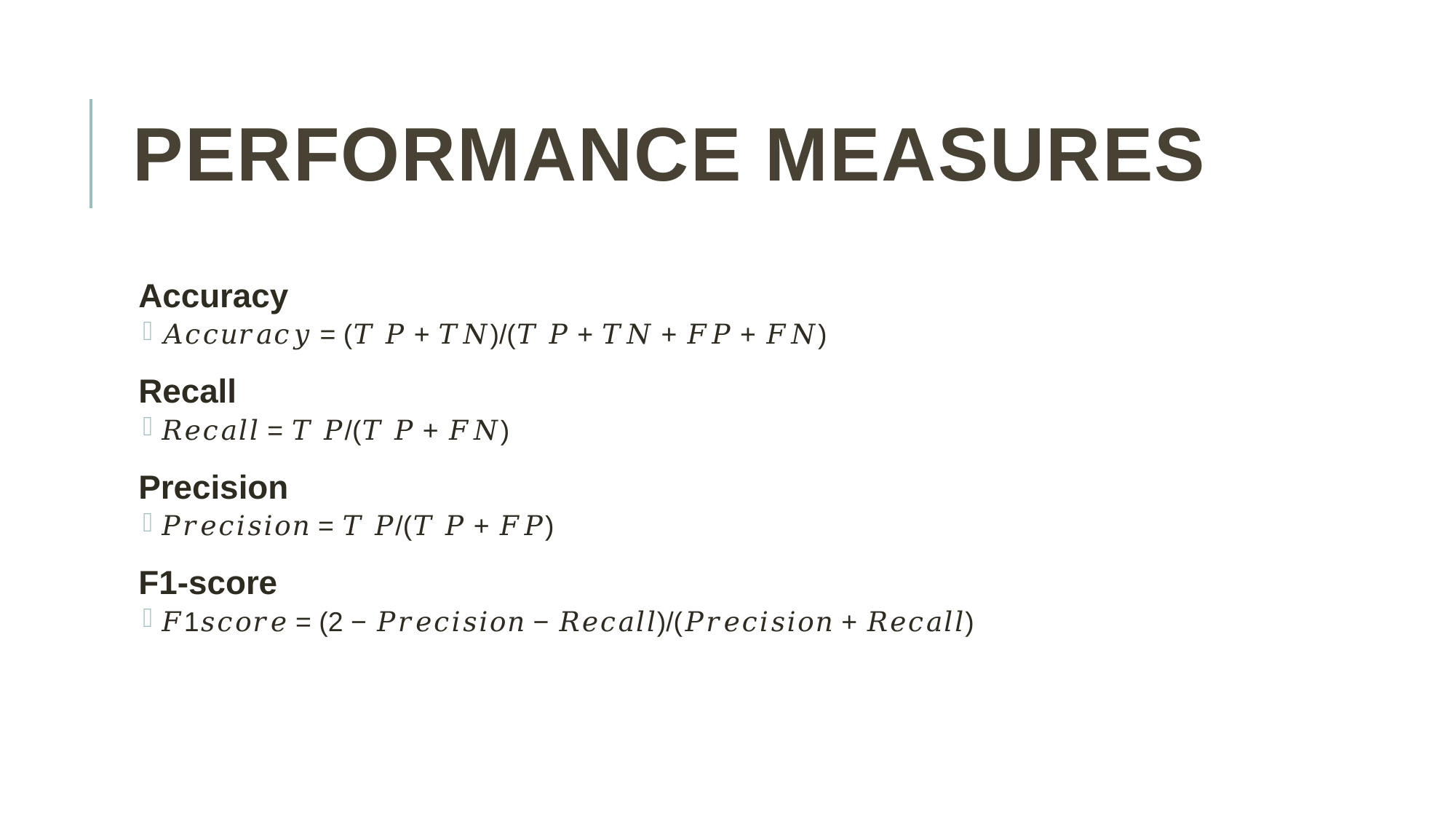

# PERFORMANCE MEASURES
Accuracy
𝐴𝑐𝑐𝑢𝑟𝑎𝑐𝑦 = (𝑇 𝑃 + 𝑇𝑁)/(𝑇 𝑃 + 𝑇𝑁 + 𝐹𝑃 + 𝐹𝑁)
Recall
𝑅𝑒𝑐𝑎𝑙𝑙 = 𝑇 𝑃/(𝑇 𝑃 + 𝐹𝑁)
Precision
𝑃𝑟𝑒𝑐𝑖𝑠𝑖𝑜𝑛 = 𝑇 𝑃/(𝑇 𝑃 + 𝐹𝑃)
F1-score
𝐹1𝑠𝑐𝑜𝑟𝑒 = (2 − 𝑃𝑟𝑒𝑐𝑖𝑠𝑖𝑜𝑛 − 𝑅𝑒𝑐𝑎𝑙𝑙)/(𝑃𝑟𝑒𝑐𝑖𝑠𝑖𝑜𝑛 + 𝑅𝑒𝑐𝑎𝑙𝑙)